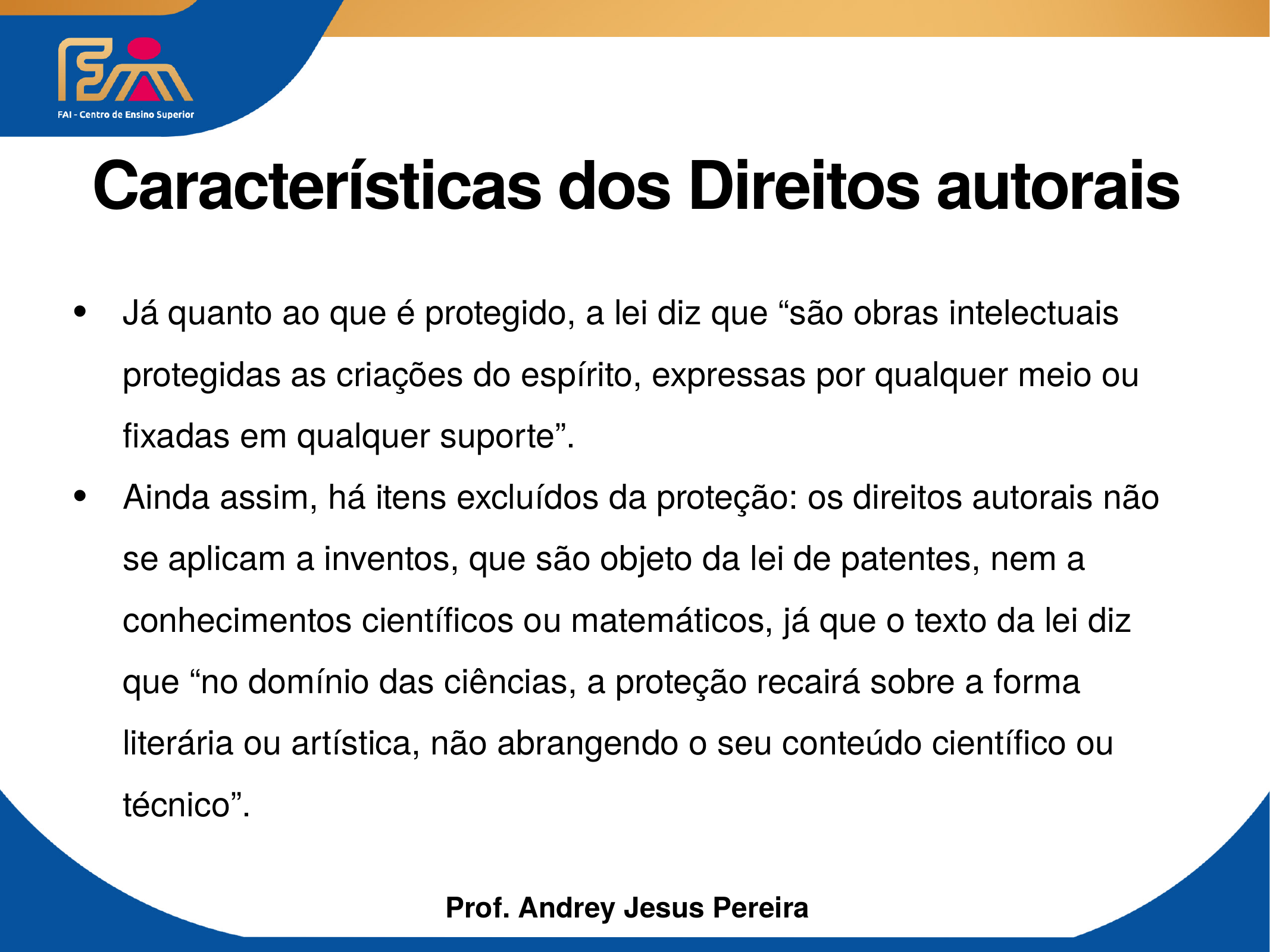

# Características dos Direitos autorais
Já quanto ao que é protegido, a lei diz que “são obras intelectuais protegidas as criações do espírito, expressas por qualquer meio ou fixadas em qualquer suporte”.
Ainda assim, há itens excluídos da proteção: os direitos autorais não se aplicam a inventos, que são objeto da lei de patentes, nem a conhecimentos científicos ou matemáticos, já que o texto da lei diz que “no domínio das ciências, a proteção recairá sobre a forma literária ou artística, não abrangendo o seu conteúdo científico ou técnico”.
Prof. Andrey Jesus Pereira